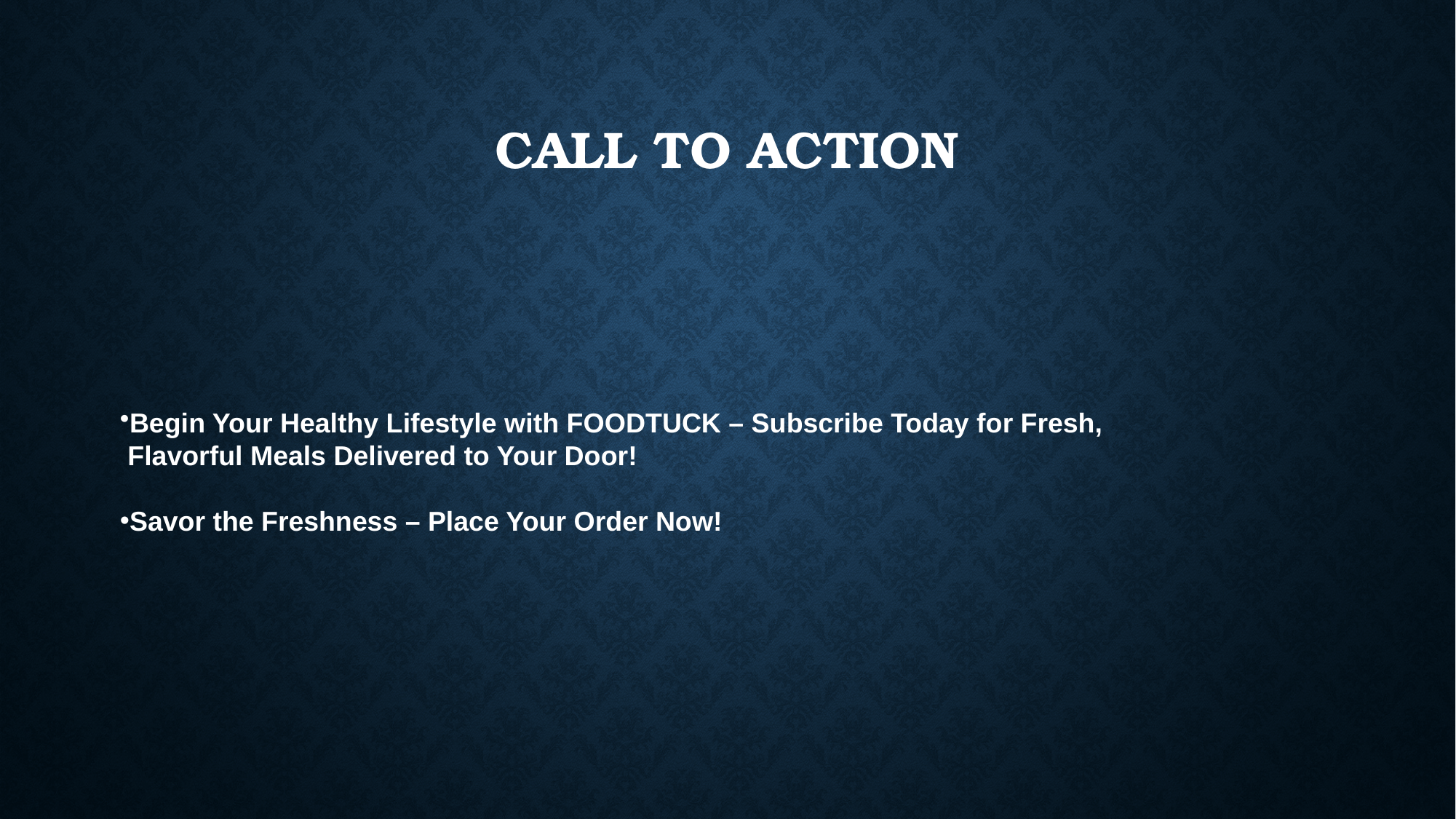

# CALL TO ACTION

Begin Your Healthy Lifestyle with FOODTUCK – Subscribe Today for Fresh,
 Flavorful Meals Delivered to Your Door!

Savor the Freshness – Place Your Order Now!